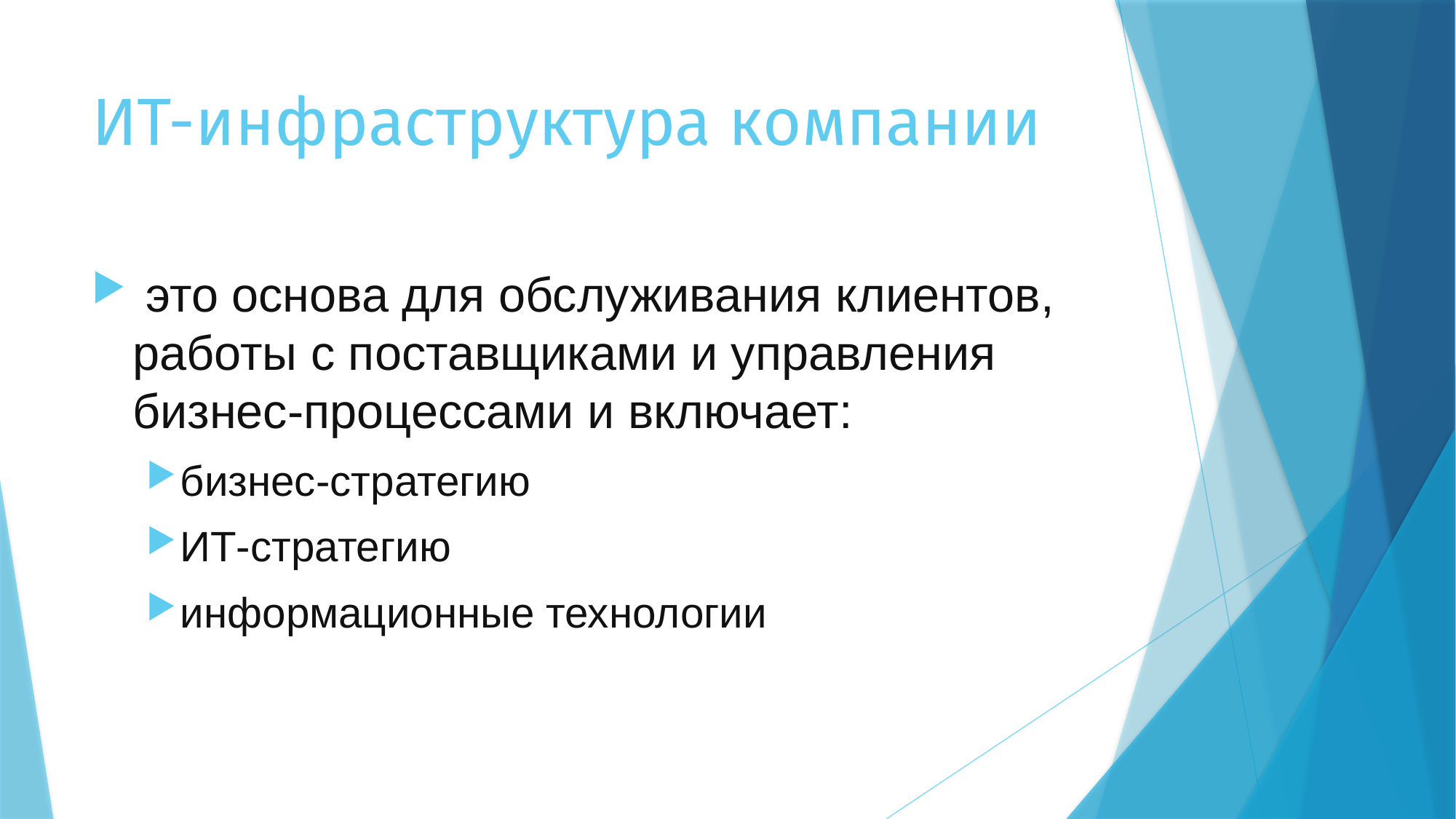

# ИТ-инфраструктура компании
 это основа для обслуживания клиентов, работы с поставщиками и управления бизнес-процессами и включает:
бизнес-стратегию
ИТ-стратегию
информационные технологии